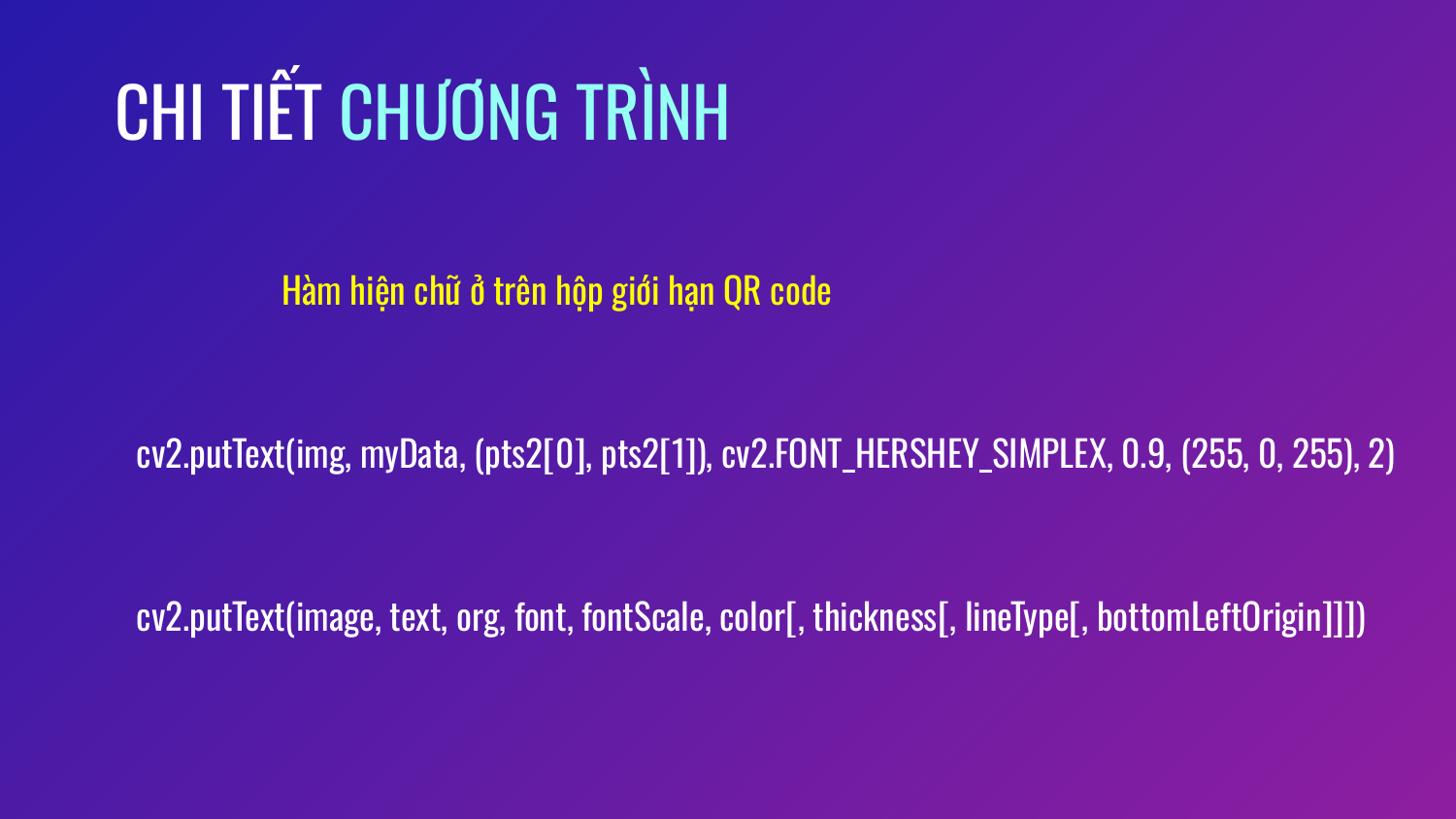

# CHI TIẾT CHƯƠNG TRÌNH

	Hàm hiện chữ ở trên hộp giới hạn QR code

cv2.putText(img, myData, (pts2[0], pts2[1]), cv2.FONT_HERSHEY_SIMPLEX, 0.9, (255, 0, 255), 2)

cv2.putText(image, text, org, font, fontScale, color[, thickness[, lineType[, bottomLeftOrigin]]])